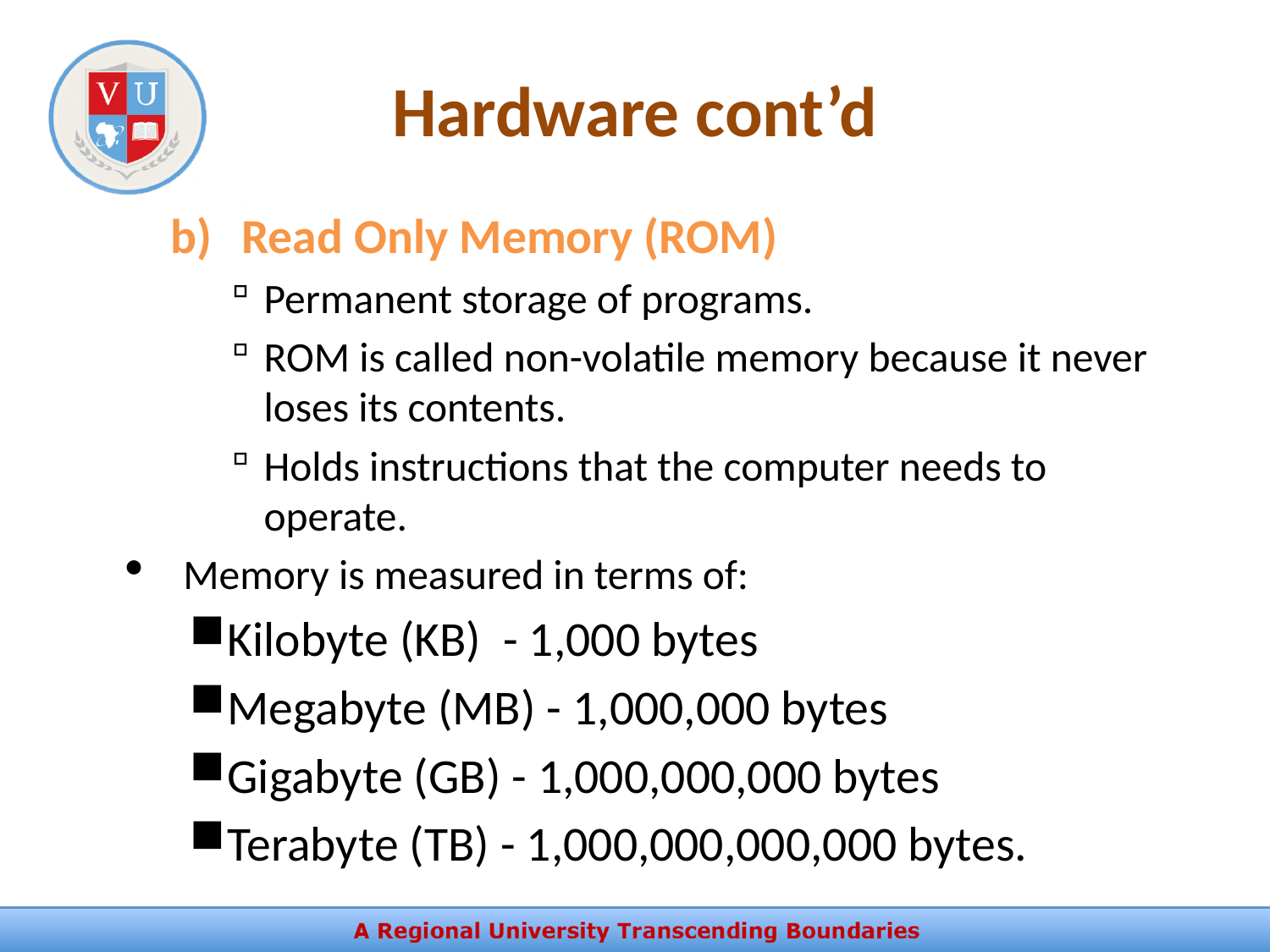

# Hardware cont’d
Read Only Memory (ROM)
Permanent storage of programs.
ROM is called non-volatile memory because it never loses its contents.
Holds instructions that the computer needs to operate.
Memory is measured in terms of:
Kilobyte (KB)  - 1,000 bytes
Megabyte (MB) - 1,000,000 bytes
Gigabyte (GB) - 1,000,000,000 bytes
Terabyte (TB) - 1,000,000,000,000 bytes.
23